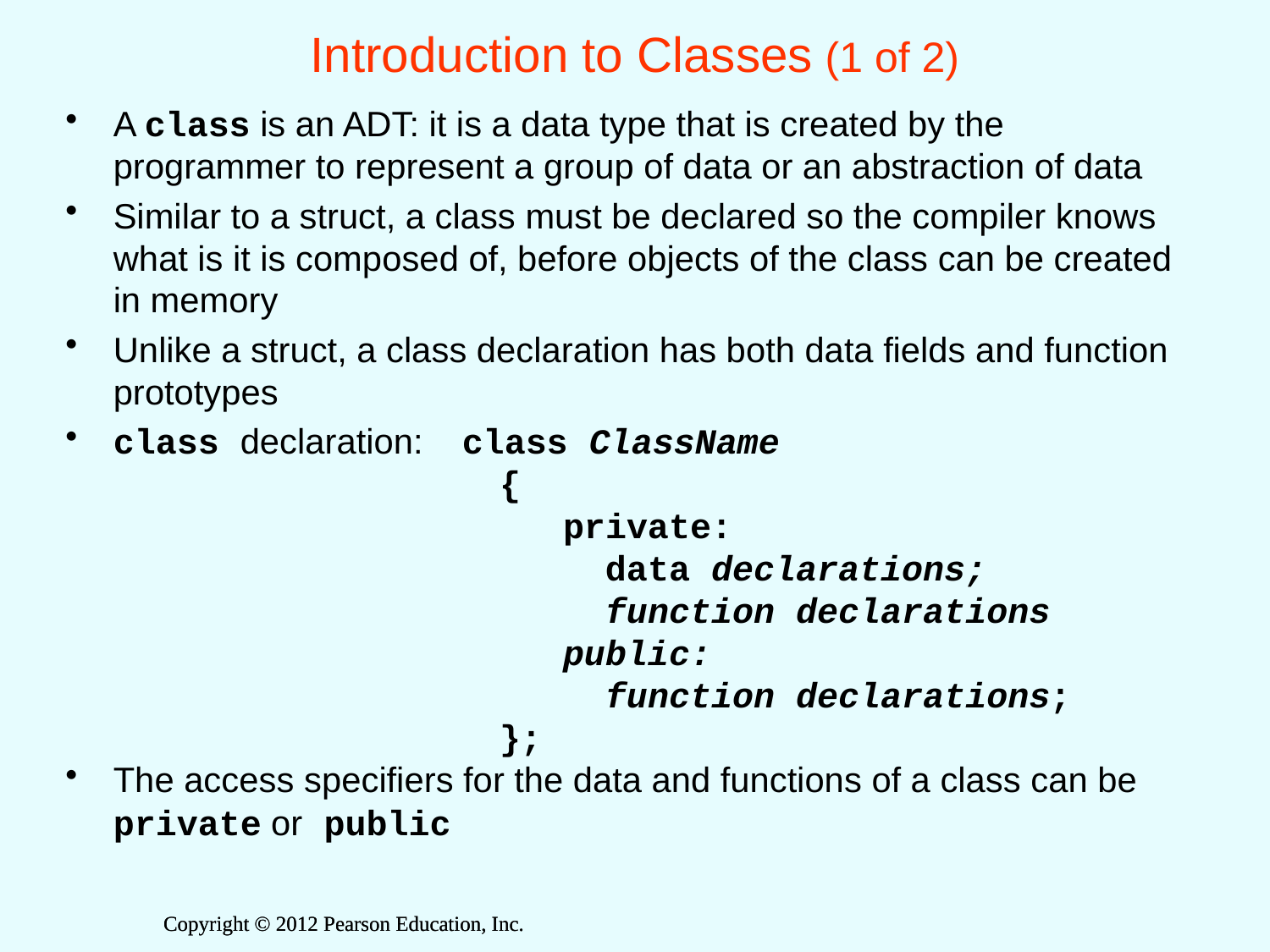

# Introduction to Classes (1 of 2)
A class is an ADT: it is a data type that is created by the programmer to represent a group of data or an abstraction of data
Similar to a struct, a class must be declared so the compiler knows what is it is composed of, before objects of the class can be created in memory
Unlike a struct, a class declaration has both data fields and function prototypes
class declaration:    class ClassName
 		 {
		    private:
		      data declarations;
		      function declarations
		    public:
		      function declarations;
 		 };
The access specifiers for the data and functions of a class can be private or public